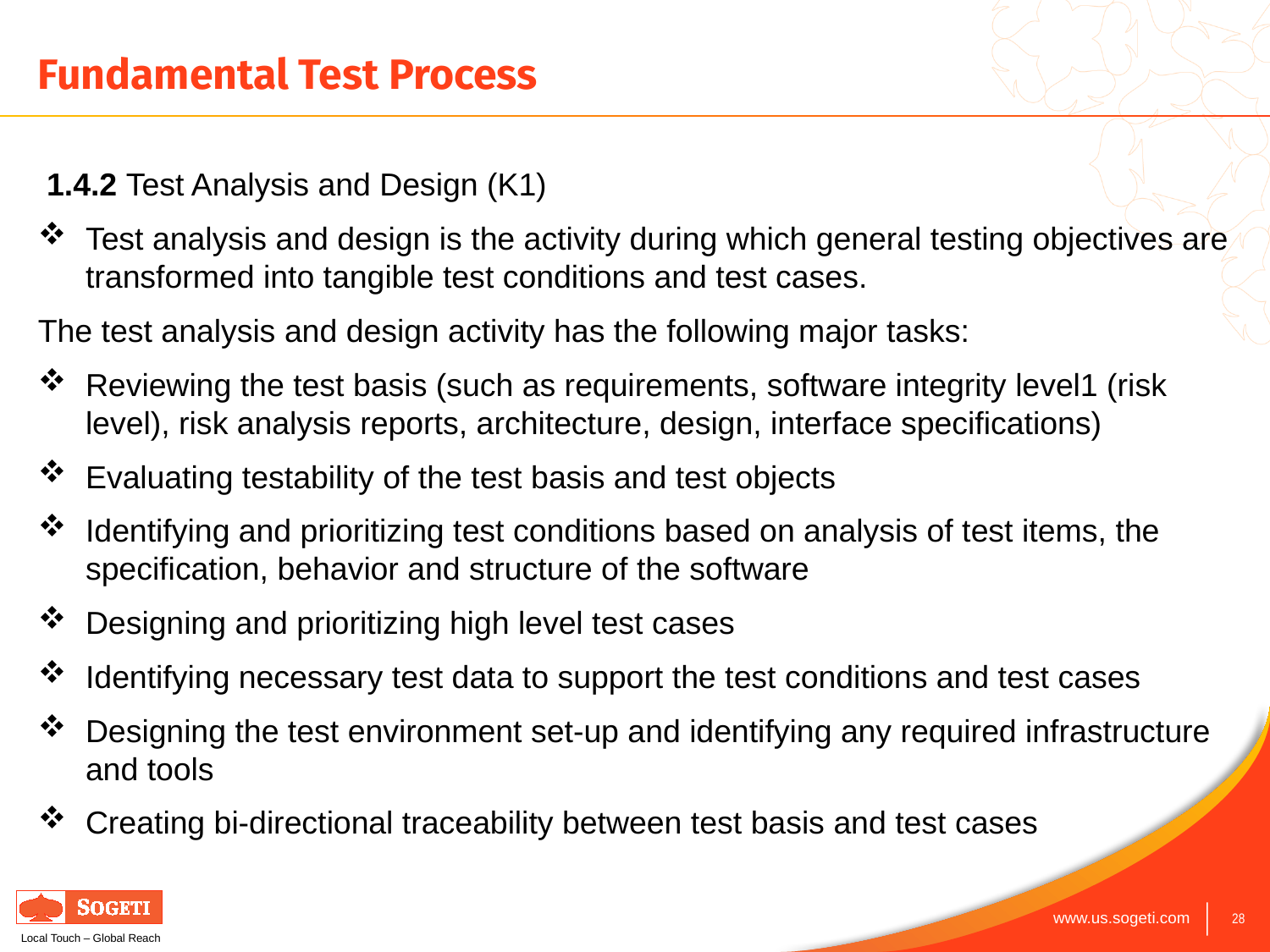

# Fundamental Test Process
 1.4.2 Test Analysis and Design (K1)
Test analysis and design is the activity during which general testing objectives are transformed into tangible test conditions and test cases.
The test analysis and design activity has the following major tasks:
Reviewing the test basis (such as requirements, software integrity level1 (risk level), risk analysis reports, architecture, design, interface specifications)
Evaluating testability of the test basis and test objects
Identifying and prioritizing test conditions based on analysis of test items, the specification, behavior and structure of the software
Designing and prioritizing high level test cases
Identifying necessary test data to support the test conditions and test cases
Designing the test environment set-up and identifying any required infrastructure and tools
Creating bi-directional traceability between test basis and test cases